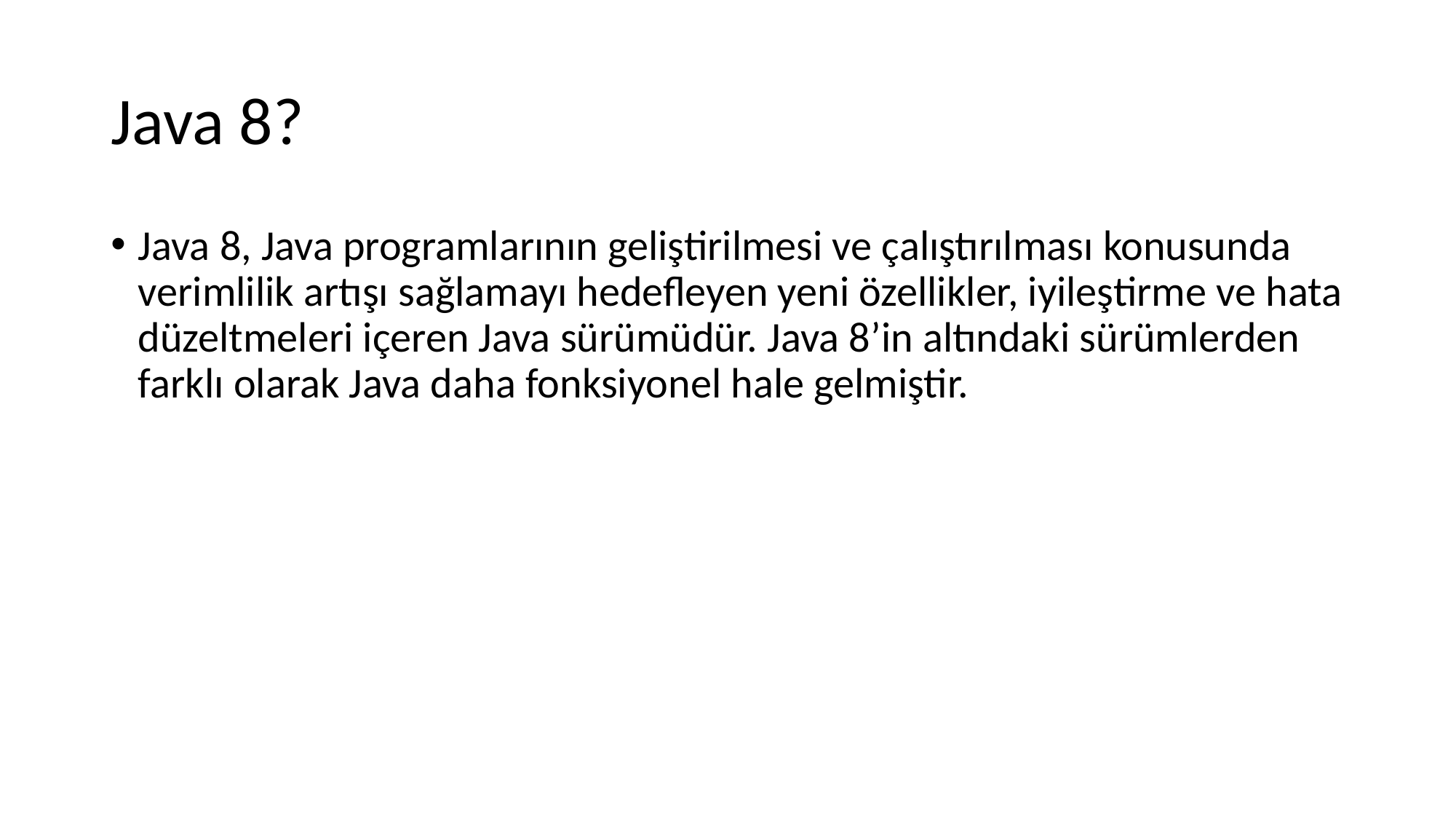

# Java 8?
Java 8, Java programlarının geliştirilmesi ve çalıştırılması konusunda verimlilik artışı sağlamayı hedefleyen yeni özellikler, iyileştirme ve hata düzeltmeleri içeren Java sürümüdür. Java 8’in altındaki sürümlerden farklı olarak Java daha fonksiyonel hale gelmiştir.